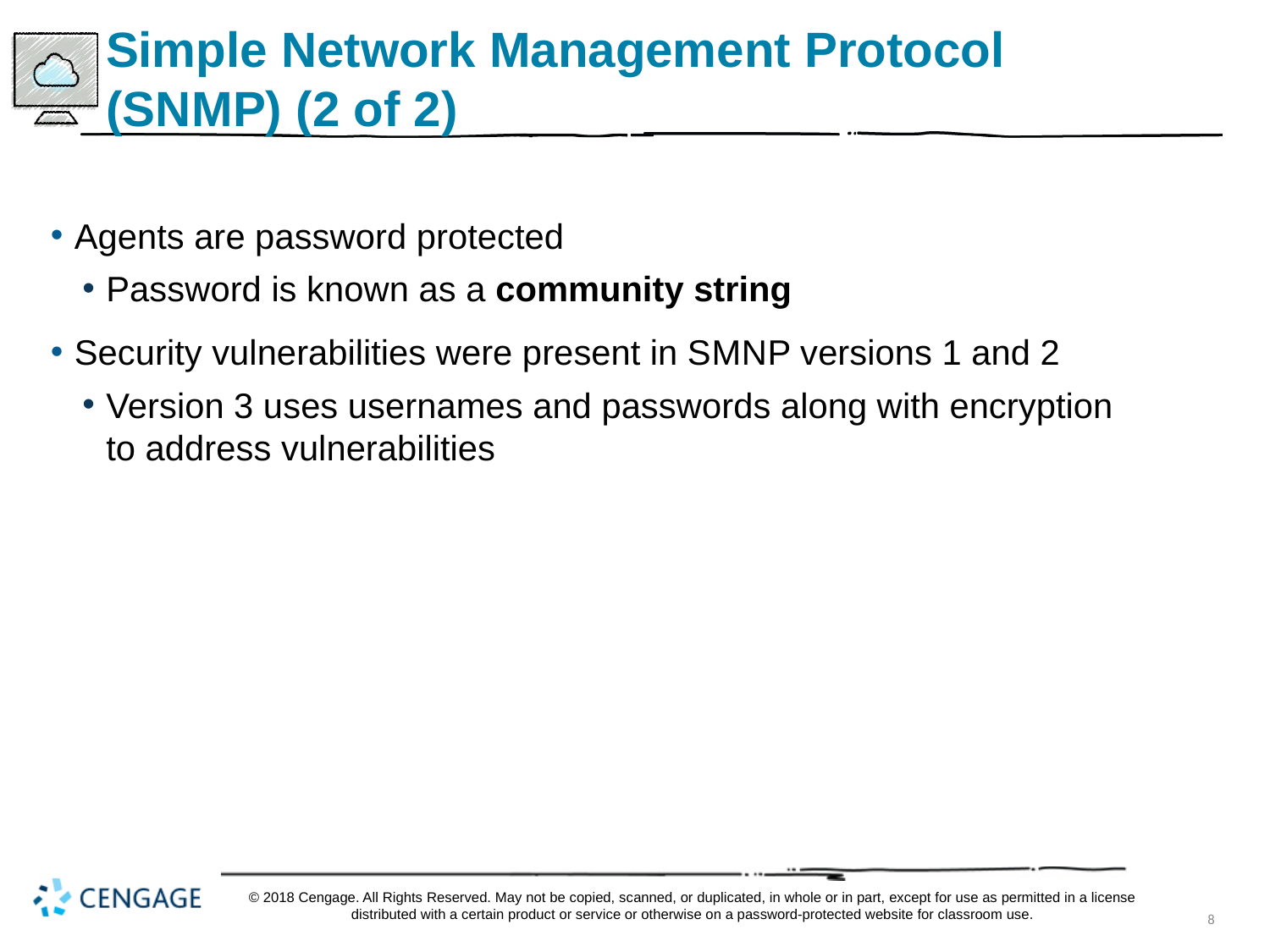

# Simple Network Management Protocol (S N M P) (2 of 2)
Agents are password protected
Password is known as a community string
Security vulnerabilities were present in S M N P versions 1 and 2
Version 3 uses usernames and passwords along with encryption to address vulnerabilities
© 2018 Cengage. All Rights Reserved. May not be copied, scanned, or duplicated, in whole or in part, except for use as permitted in a license distributed with a certain product or service or otherwise on a password-protected website for classroom use.